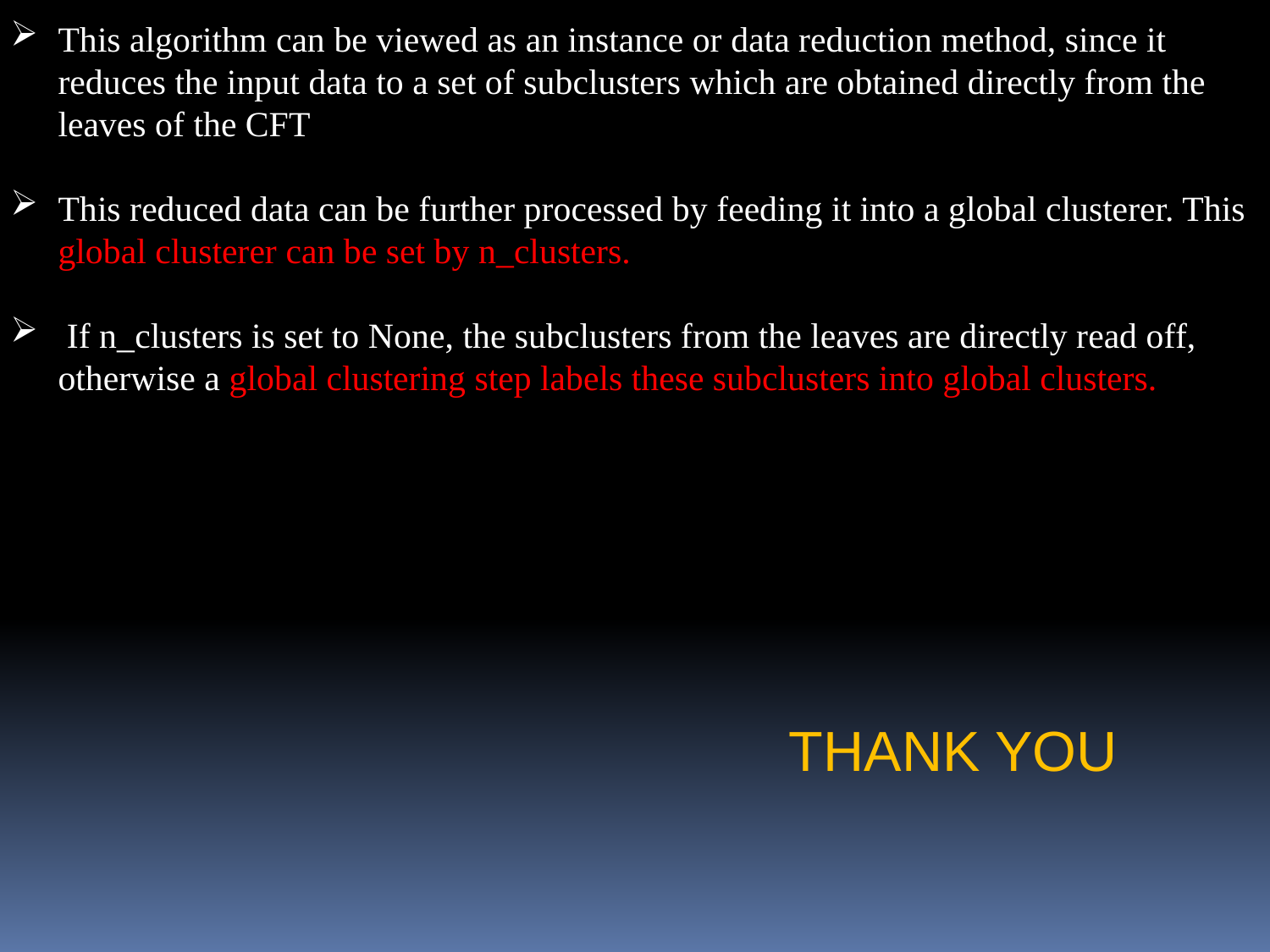

This algorithm can be viewed as an instance or data reduction method, since it reduces the input data to a set of subclusters which are obtained directly from the leaves of the CFT

This reduced data can be further processed by feeding it into a global clusterer. This global clusterer can be set by n_clusters.

 If n_clusters is set to None, the subclusters from the leaves are directly read off, otherwise a global clustering step labels these subclusters into global clusters.
THANK YOU